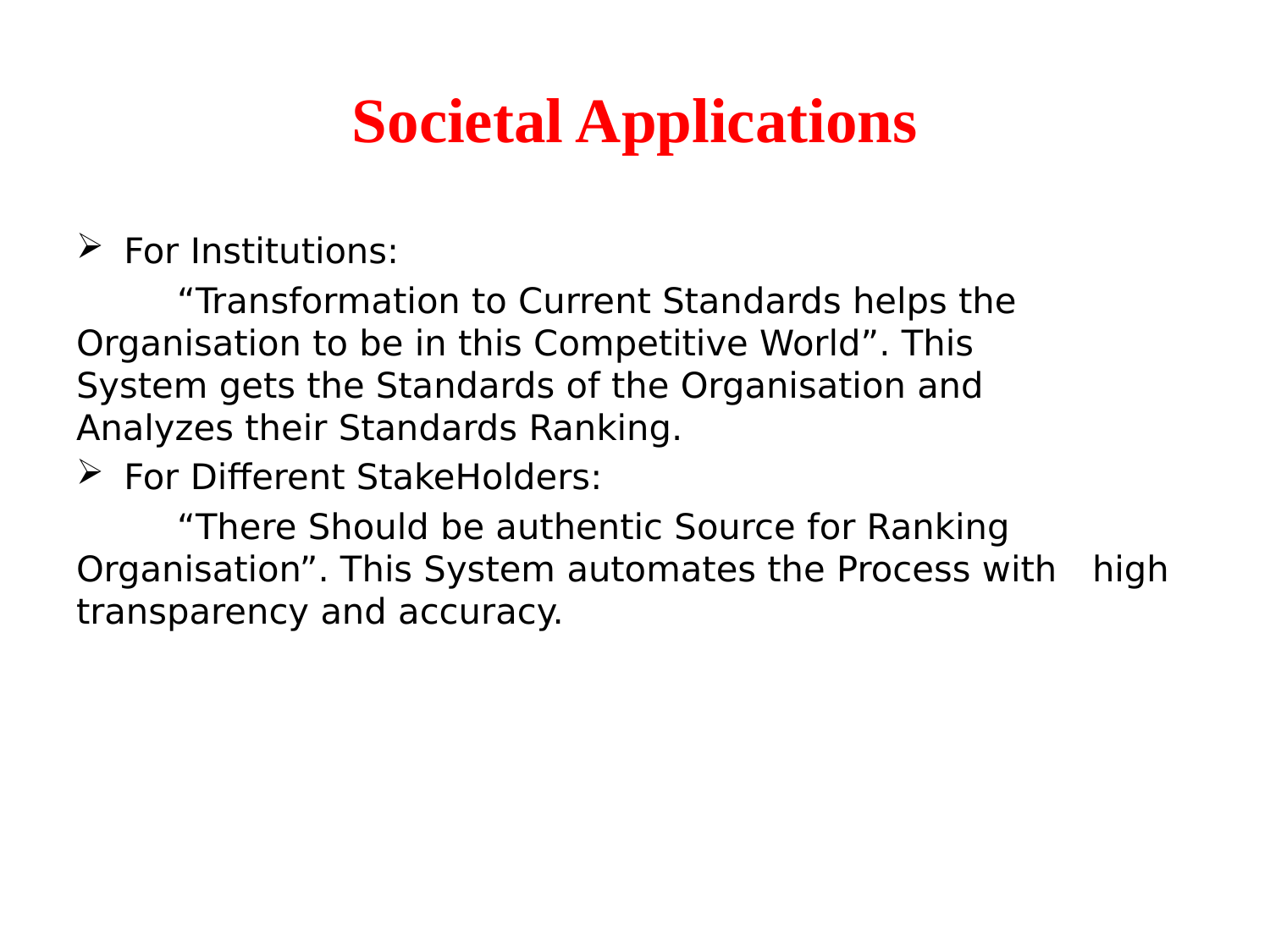

# Societal Applications
For Institutions:
         “Transformation to Current Standards helps the    	Organisation to be in this Competitive World”. This 	System gets the Standards of the Organisation and 	Analyzes their Standards Ranking.
For Different StakeHolders:
         “There Should be authentic Source for Ranking   	Organisation”. This System automates the Process with 	high transparency and accuracy.